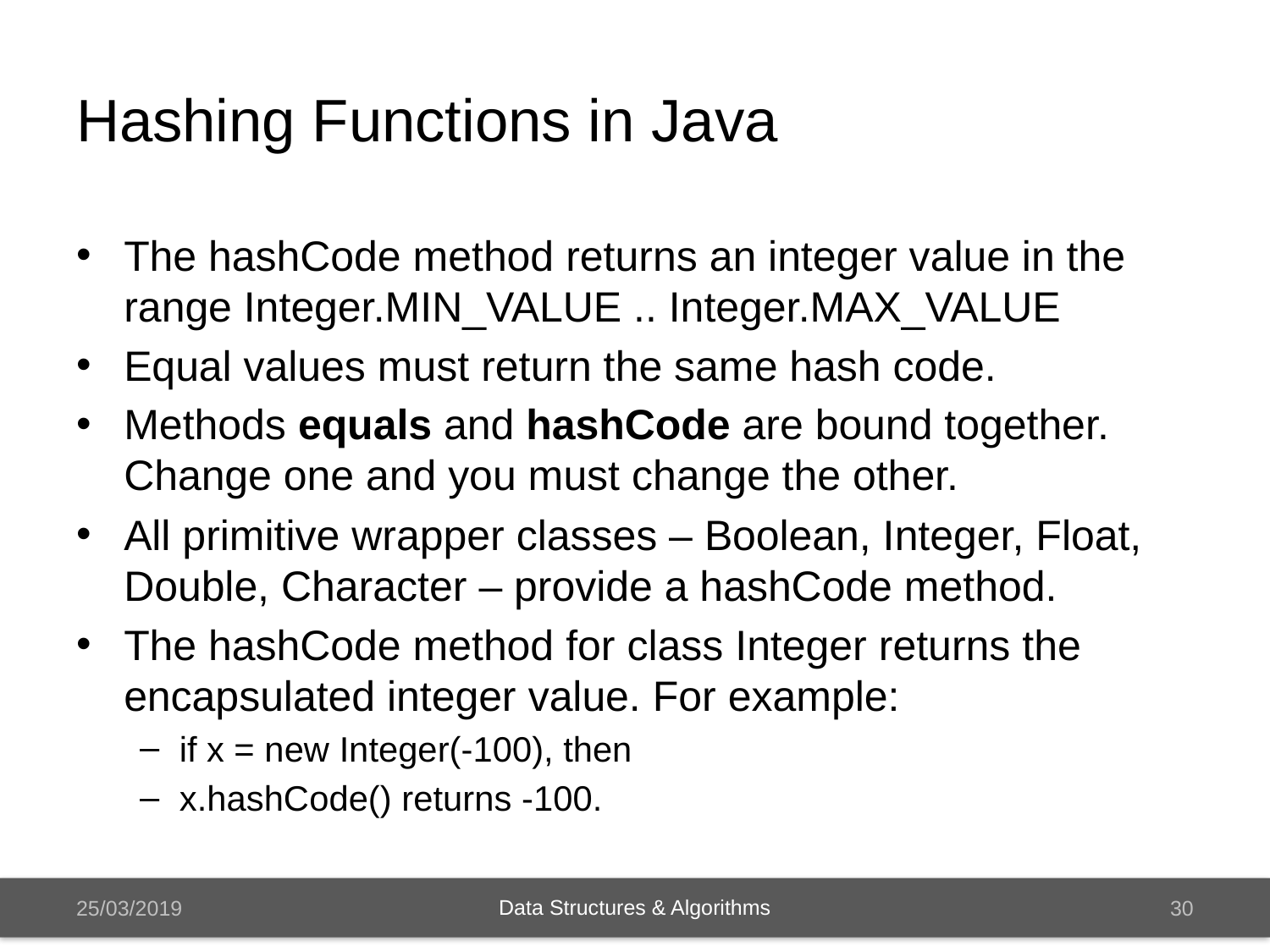

# Hashing Functions in Java
The hashCode method returns an integer value in the range Integer.MIN_VALUE .. Integer.MAX_VALUE
Equal values must return the same hash code.
Methods equals and hashCode are bound together. Change one and you must change the other.
All primitive wrapper classes – Boolean, Integer, Float, Double, Character – provide a hashCode method.
The hashCode method for class Integer returns the encapsulated integer value. For example:
if x = new Integer(-100), then
x.hashCode() returns -100.
25/03/2019
30